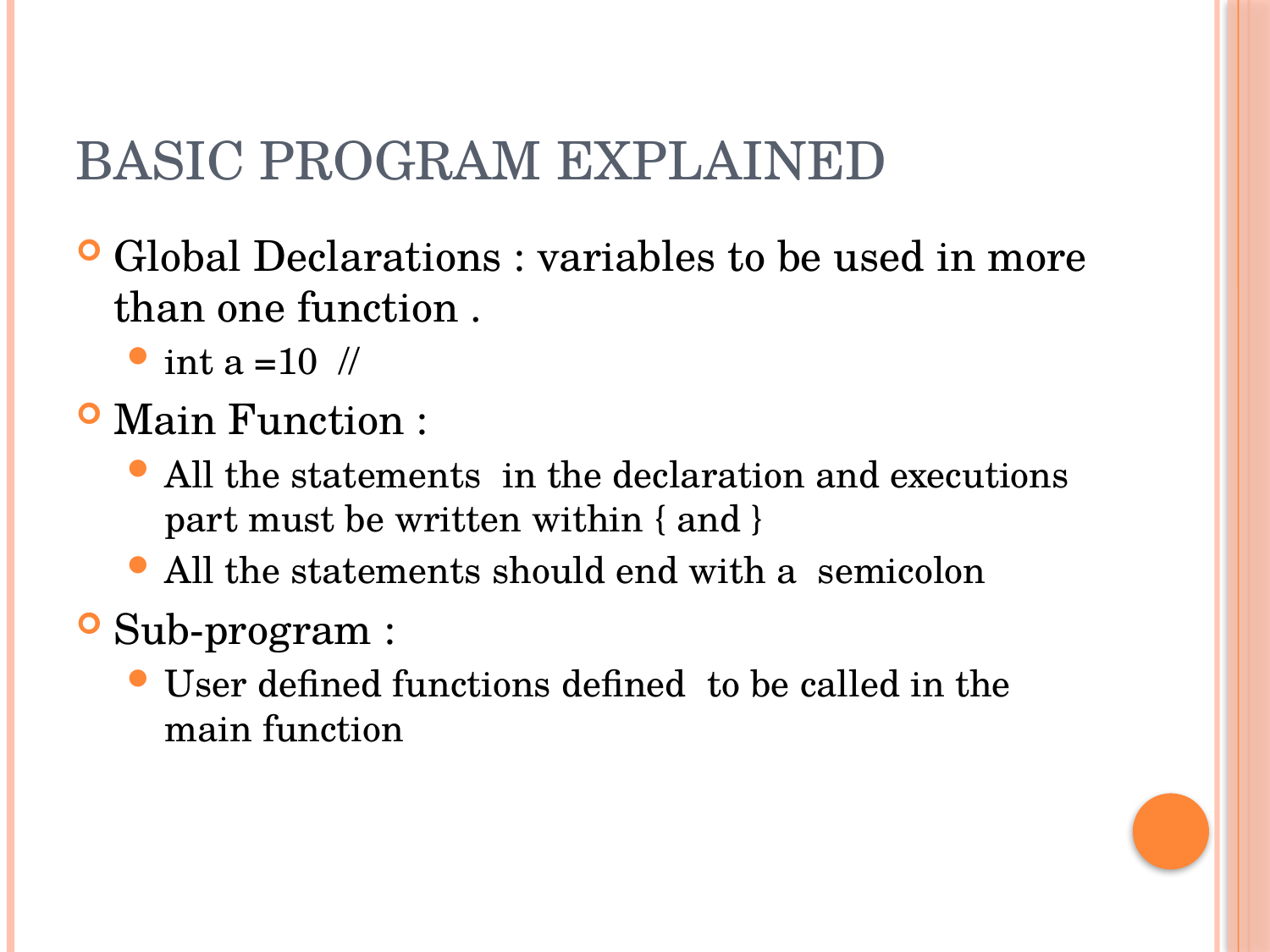

# Basic Program explained
Global Declarations : variables to be used in more than one function .
int a =10  //
Main Function :
All the statements  in the declaration and executions part must be written within { and }
All the statements should end with a  semicolon
Sub-program :
User defined functions defined  to be called in the main function